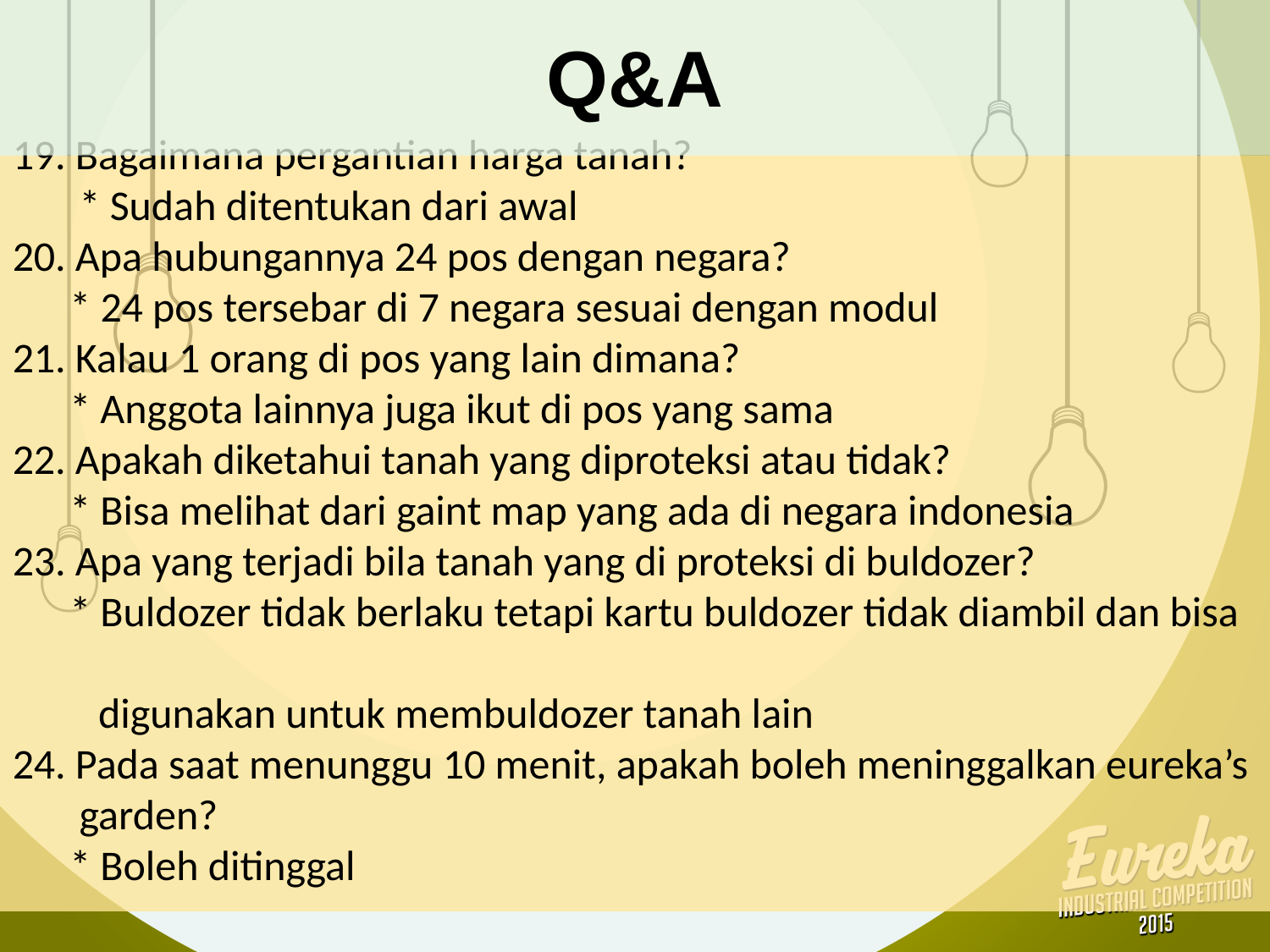

Q&A
19. Bagaimana pergantian harga tanah?
       * Sudah ditentukan dari awal
20. Apa hubungannya 24 pos dengan negara?
      * 24 pos tersebar di 7 negara sesuai dengan modul
21. Kalau 1 orang di pos yang lain dimana?
      * Anggota lainnya juga ikut di pos yang sama
22. Apakah diketahui tanah yang diproteksi atau tidak?
      * Bisa melihat dari gaint map yang ada di negara indonesia
23. Apa yang terjadi bila tanah yang di proteksi di buldozer?
      * Buldozer tidak berlaku tetapi kartu buldozer tidak diambil dan bisa
         digunakan untuk membuldozer tanah lain
24. Pada saat menunggu 10 menit, apakah boleh meninggalkan eureka’s
       garden?
      * Boleh ditinggal